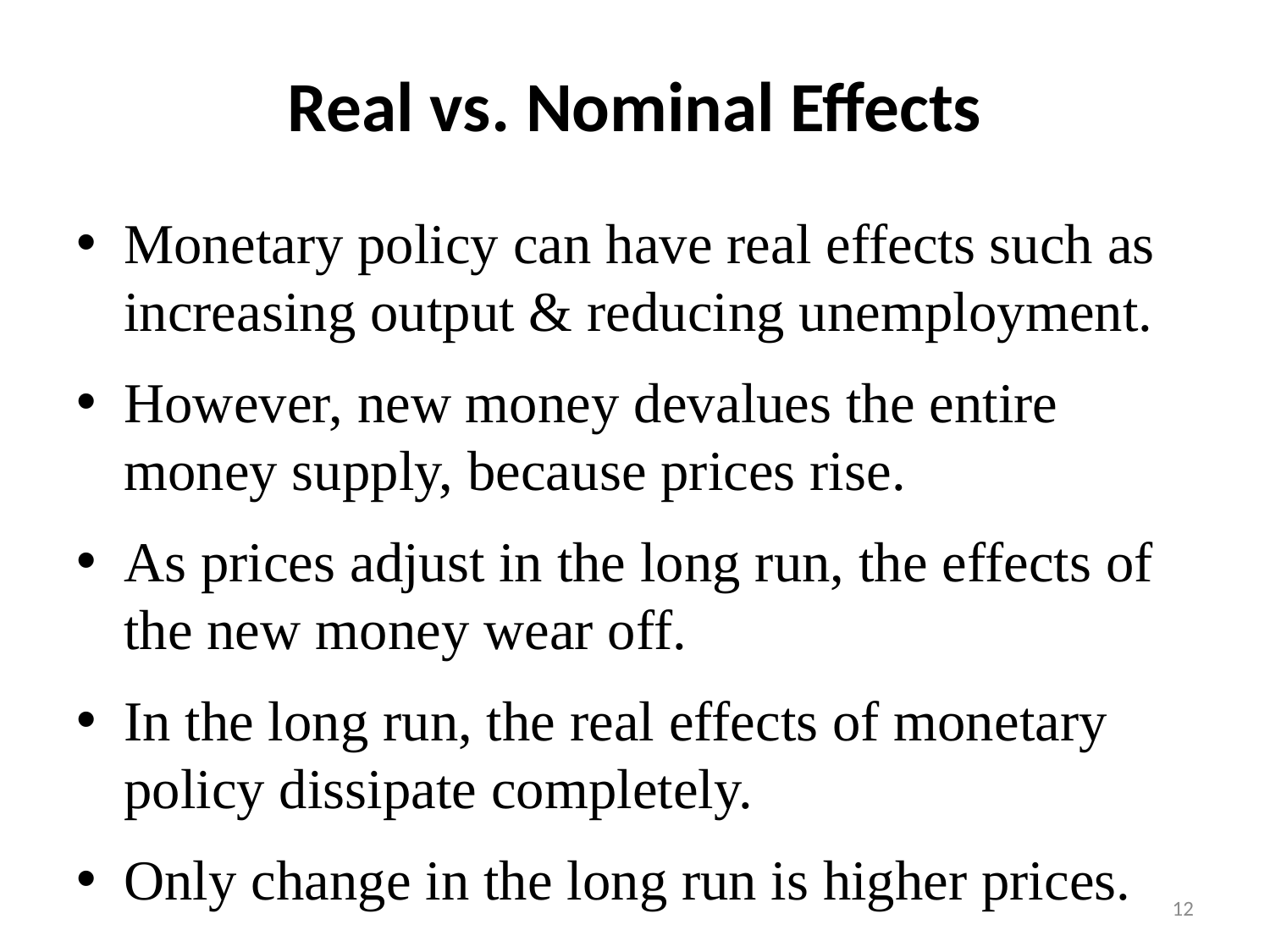

# Real vs. Nominal Effects
Monetary policy can have real effects such as increasing output & reducing unemployment.
However, new money devalues the entire money supply, because prices rise.
As prices adjust in the long run, the effects of the new money wear off.
In the long run, the real effects of monetary policy dissipate completely.
Only change in the long run is higher prices.
12